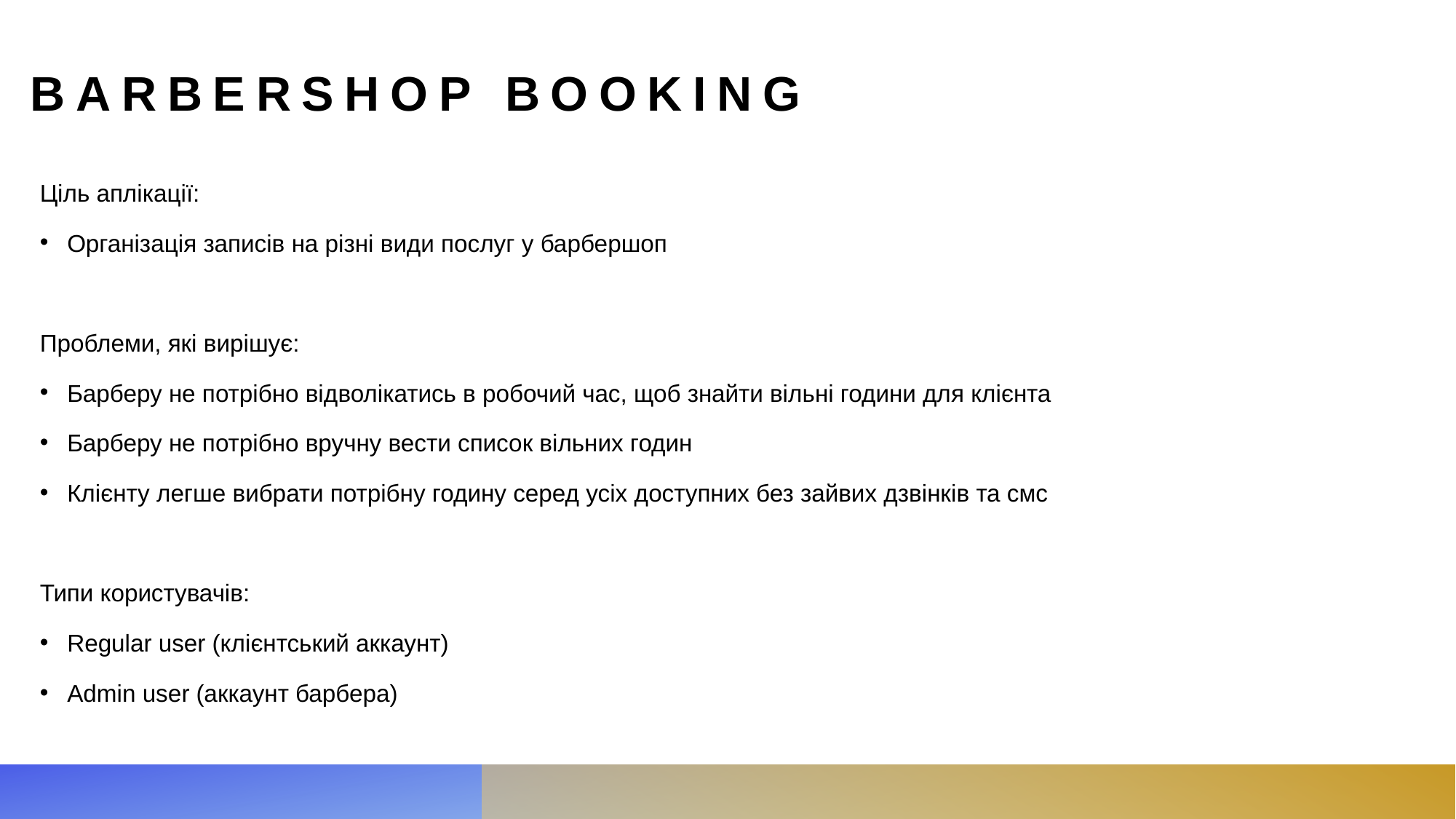

# BARBERSHOP BOOKING
Ціль аплікації:
Організація записів на різні види послуг у барбершоп

Проблеми, які вирішує:
Барберу не потрібно відволікатись в робочий час, щоб знайти вільні години для клієнта
Барберу не потрібно вручну вести список вільних годин
Клієнту легше вибрати потрібну годину серед усіх доступних без зайвих дзвінків та смс

Типи користувачів:
Regular user (клієнтський аккаунт)
Admin user (аккаунт барбера)